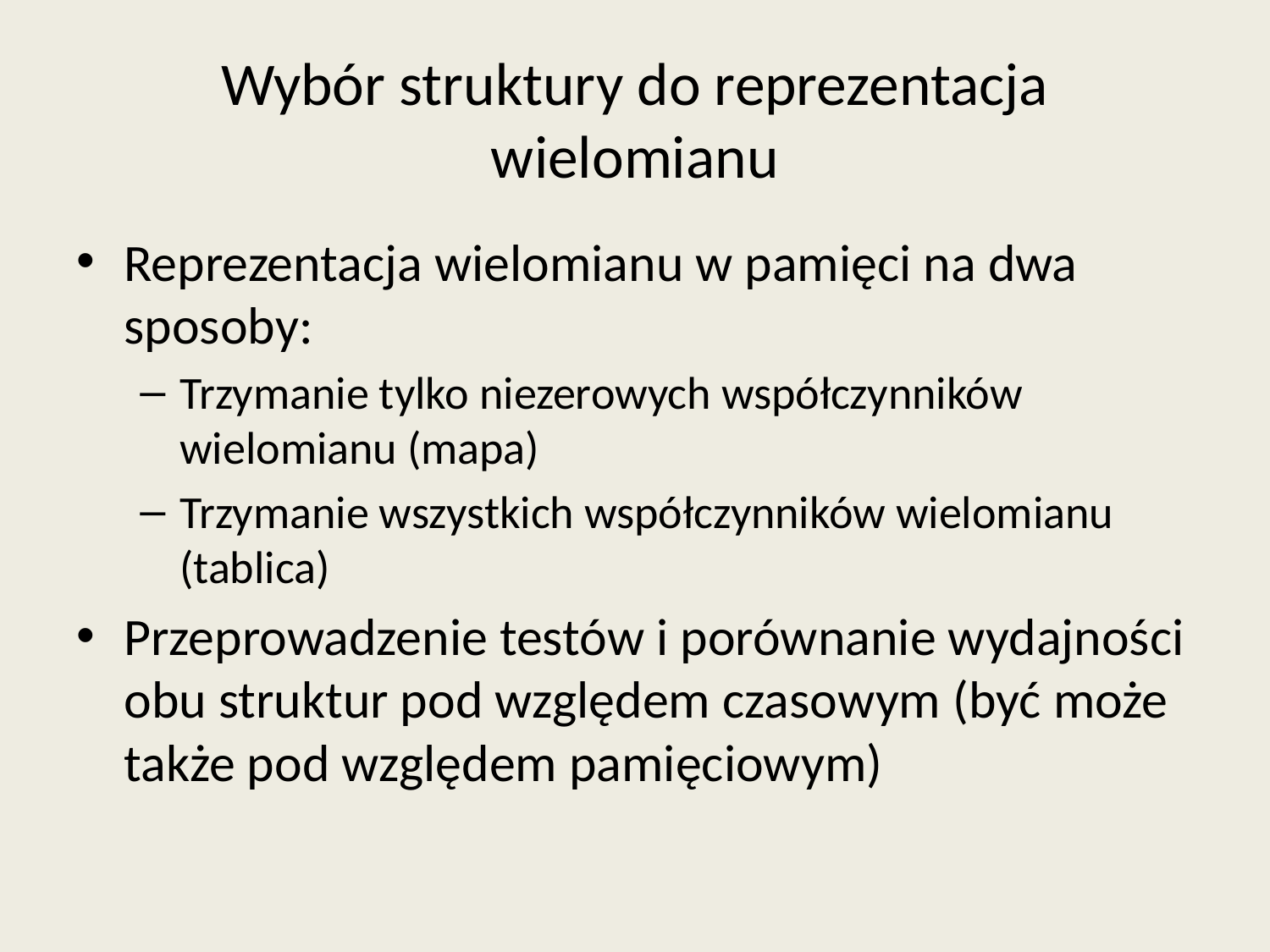

# Wybór struktury do reprezentacja wielomianu
Reprezentacja wielomianu w pamięci na dwa sposoby:
Trzymanie tylko niezerowych współczynników wielomianu (mapa)
Trzymanie wszystkich współczynników wielomianu (tablica)
Przeprowadzenie testów i porównanie wydajności obu struktur pod względem czasowym (być może także pod względem pamięciowym)